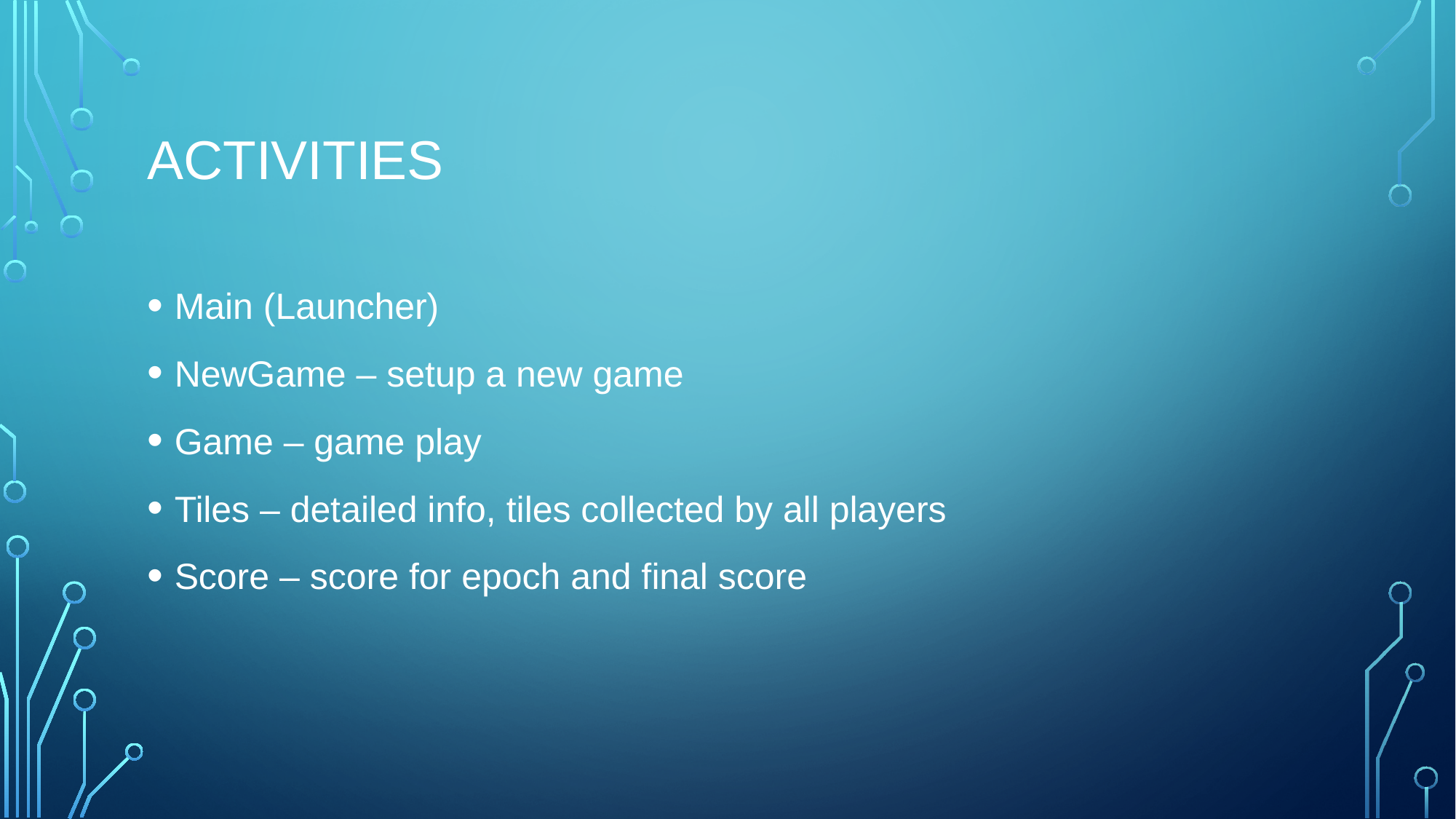

# Activities
Main (Launcher)
NewGame – setup a new game
Game – game play
Tiles – detailed info, tiles collected by all players
Score – score for epoch and final score